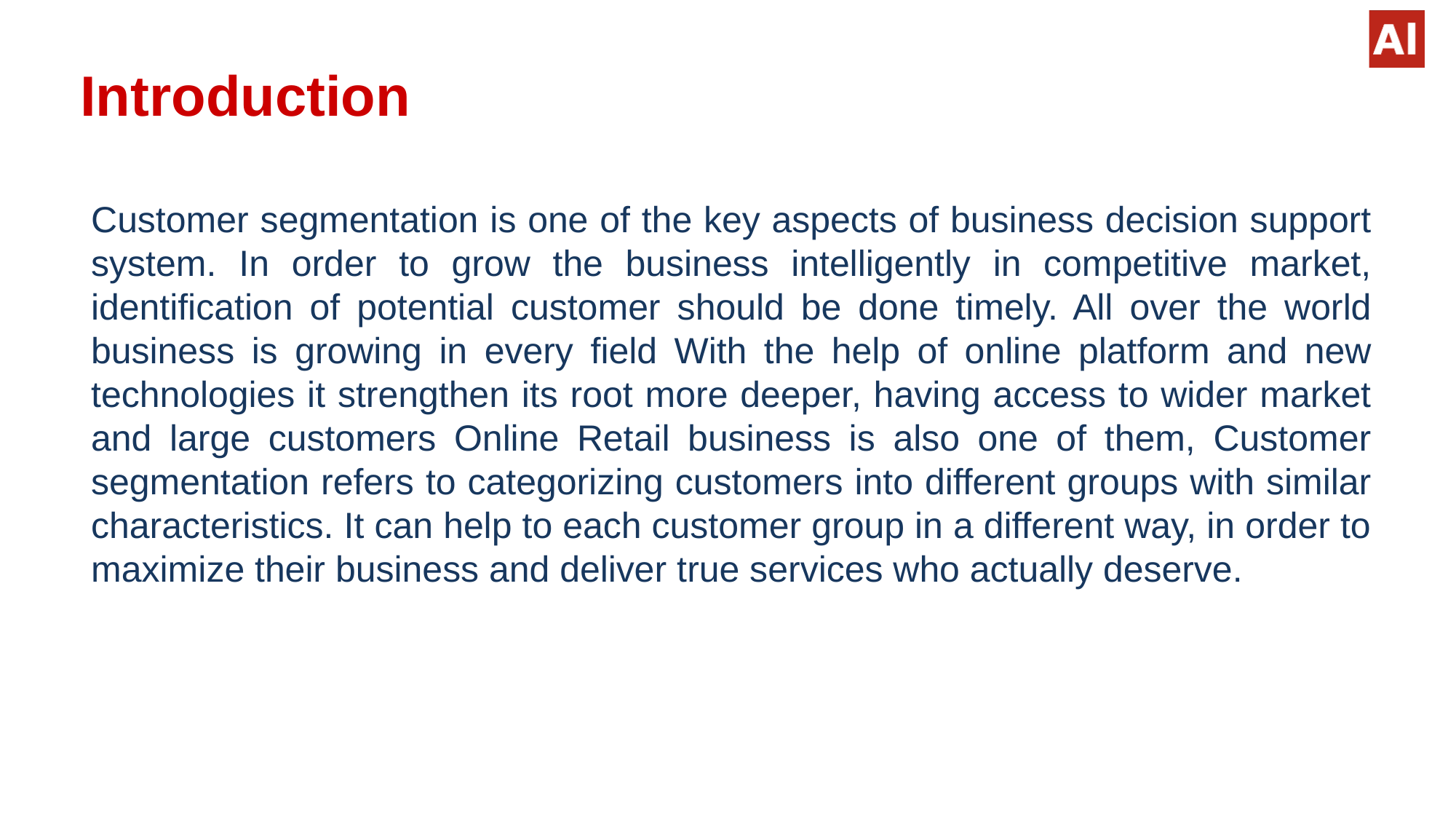

# Introduction
Customer segmentation is one of the key aspects of business decision support system. In order to grow the business intelligently in competitive market, identification of potential customer should be done timely. All over the world business is growing in every field With the help of online platform and new technologies it strengthen its root more deeper, having access to wider market and large customers Online Retail business is also one of them, Customer segmentation refers to categorizing customers into different groups with similar characteristics. It can help to each customer group in a different way, in order to maximize their business and deliver true services who actually deserve.